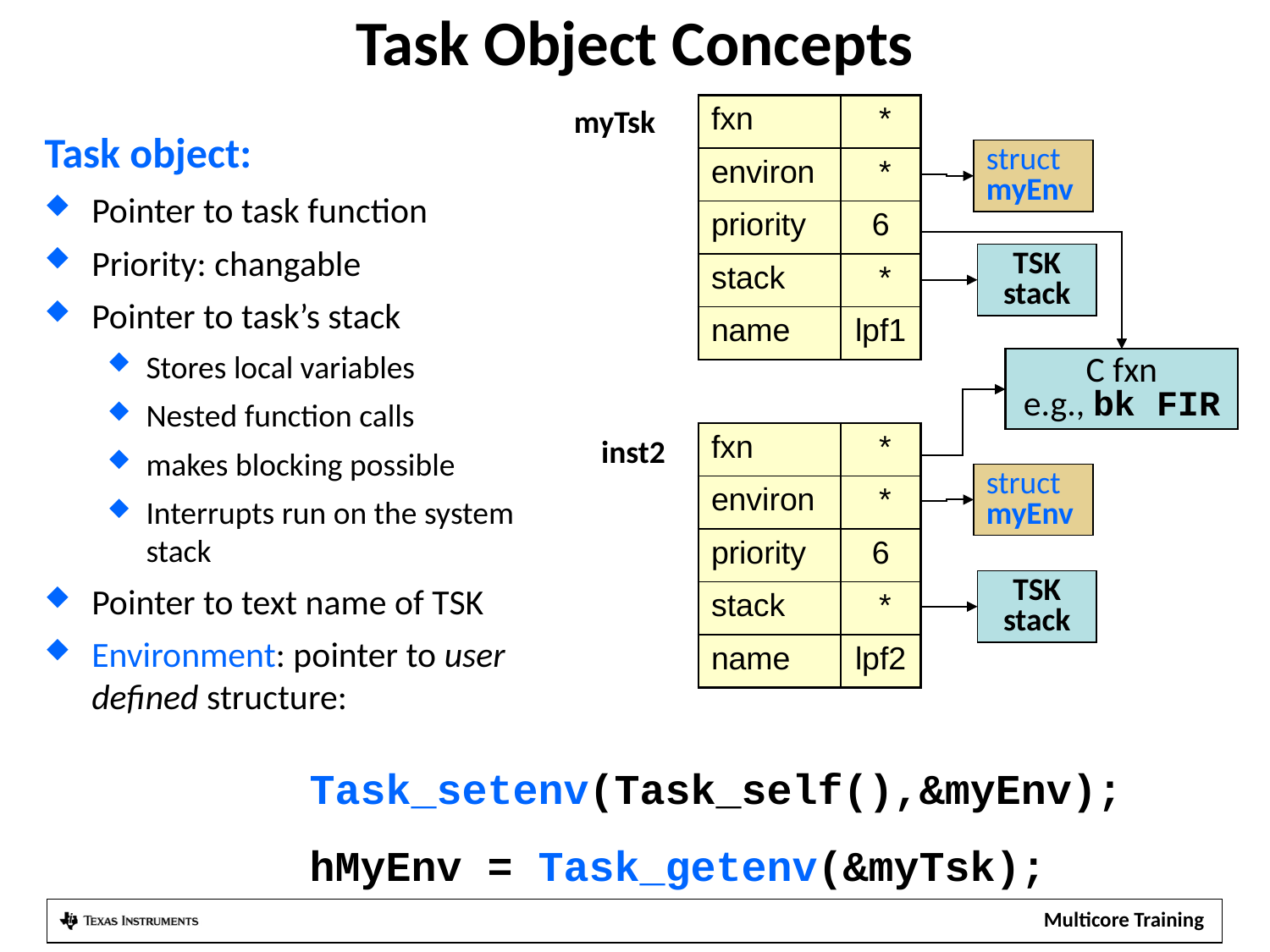

# Task Object Concepts
myTsk
| fxn | \* |
| --- | --- |
| environ | \* |
| priority | 6 |
| stack | \* |
| name | lpf1 |
Task object:
Pointer to task function
Priority: changable
Pointer to task’s stack
Stores local variables
Nested function calls
makes blocking possible
Interrupts run on the system stack
Pointer to text name of TSK
Environment: pointer to user defined structure:

struct
myEnv

TSK
stack

C fxn
e.g., bk FIR
| fxn | \* |
| --- | --- |
| environ | \* |
| priority | 6 |
| stack | \* |
| name | lpf2 |
inst2
struct
myEnv

TSK
stack

Task_setenv(Task_self(),&myEnv);
hMyEnv = Task_getenv(&myTsk);